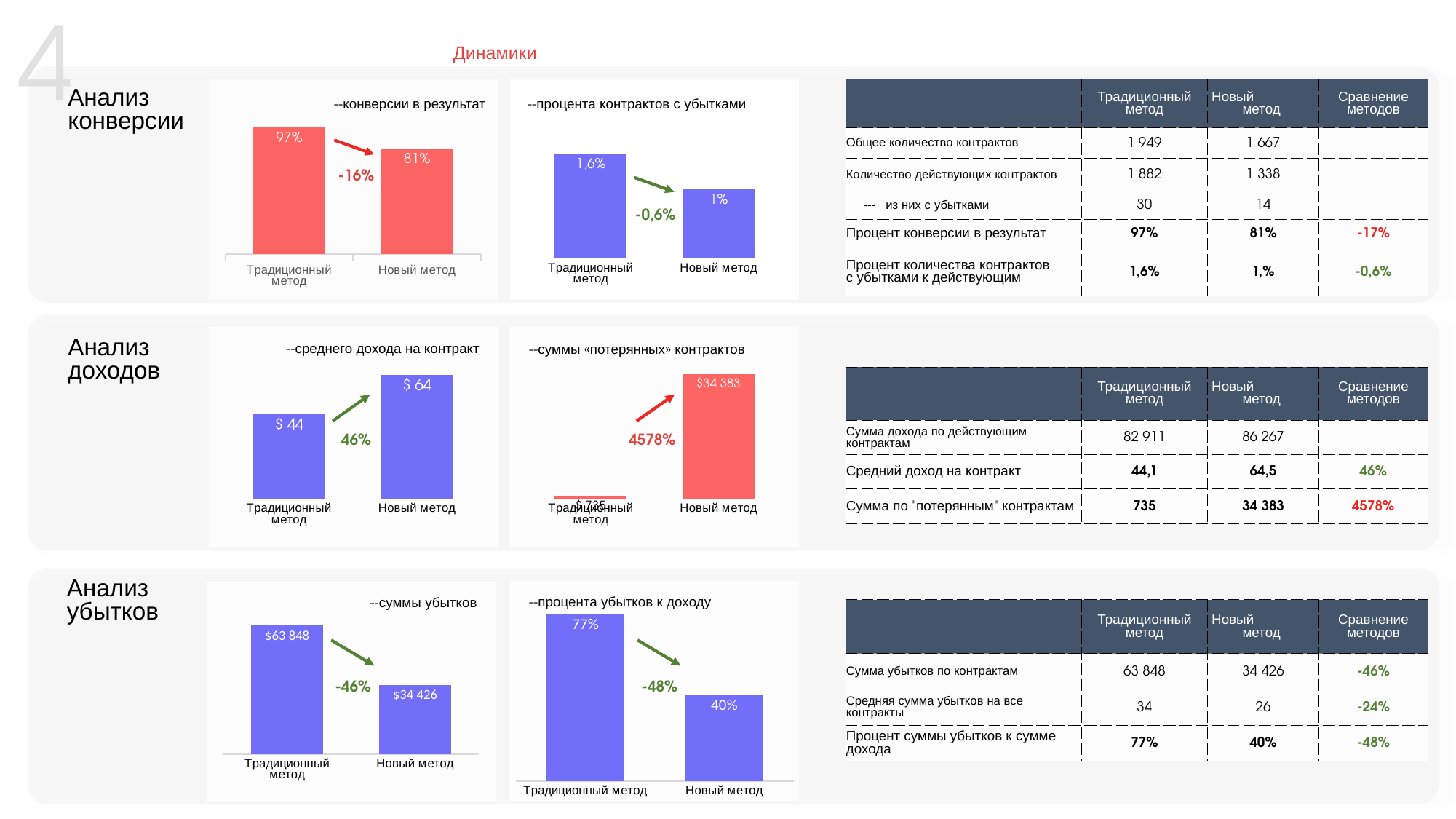

4
Динамики

### Chart

| Category | Процент количества контрактов         с убытками к действующим контрактам |
|---|---|
| Традиционный метод | 0.015940488841657812 |
| Новый метод | 0.01046337817638266 |

### Chart

| Category | Процент конверсии в результат |
|---|---|
| Традиционный метод | 0.965623396613648 |
| Новый метод | 0.8026394721055788 |
--процента контрактов с убытками
--конверсии в результат
-16%
-0,6%

### Chart

| Category | Средний доход на контракт |
|---|---|
| Традиционный метод | 44.054867162592984 |
| Новый метод | 64.47432735426008 |

### Chart

| Category | Сумма по "потерянным" контрактам |
|---|---|
| Традиционный метод | 734.99 |
| Новый метод | 34383.13 |
--среднего дохода на контракт
--суммы «потерянных» контрактов
46%
4578%

### Chart

| Category | Процент суммы убытков к сумме дохода |
|---|---|
| Традиционный метод | 0.7700764648854692 |
| Новый метод | 0.3990639488145188 |

### Chart

| Category | Сумма убытков по контрактам |
|---|---|
| Традиционный метод | 63848.01 |
| Новый метод | 34425.91 |
--процента убытков к доходу
--суммы убытков
-46%
-48%

|  | Традиционный метод | Новый метод | Сравнение методов |
| --- | --- | --- | --- |
| Общее количество контрактов | 1 949 | 1 667 |  |
| Количество действующих контрактов | 1 882 | 1 338 |  |
| --- из них с убытками | 30 | 14 |  |
| Процент конверсии в результат | 97% | 81% | -17% |
| Процент количества контрактов с убытками к действующим | 1,6% | 1,% | -0,6% |
Анализ конверсии

Анализ доходов
|  | Традиционный метод | Новый метод | Сравнение методов |
| --- | --- | --- | --- |
| Сумма дохода по действующим контрактам | 82 911 | 86 267 |  |
| Средний доход на контракт | 44,1 | 64,5 | 46% |
| Сумма по "потерянным" контрактам | 735 | 34 383 | 4578% |

Анализ убытков
|  | Традиционный метод | Новый метод | Сравнение методов |
| --- | --- | --- | --- |
| Сумма убытков по контрактам | 63 848 | 34 426 | -46% |
| Средняя сумма убытков на все контракты | 34 | 26 | -24% |
| Процент суммы убытков к сумме дохода | 77% | 40% | -48% |